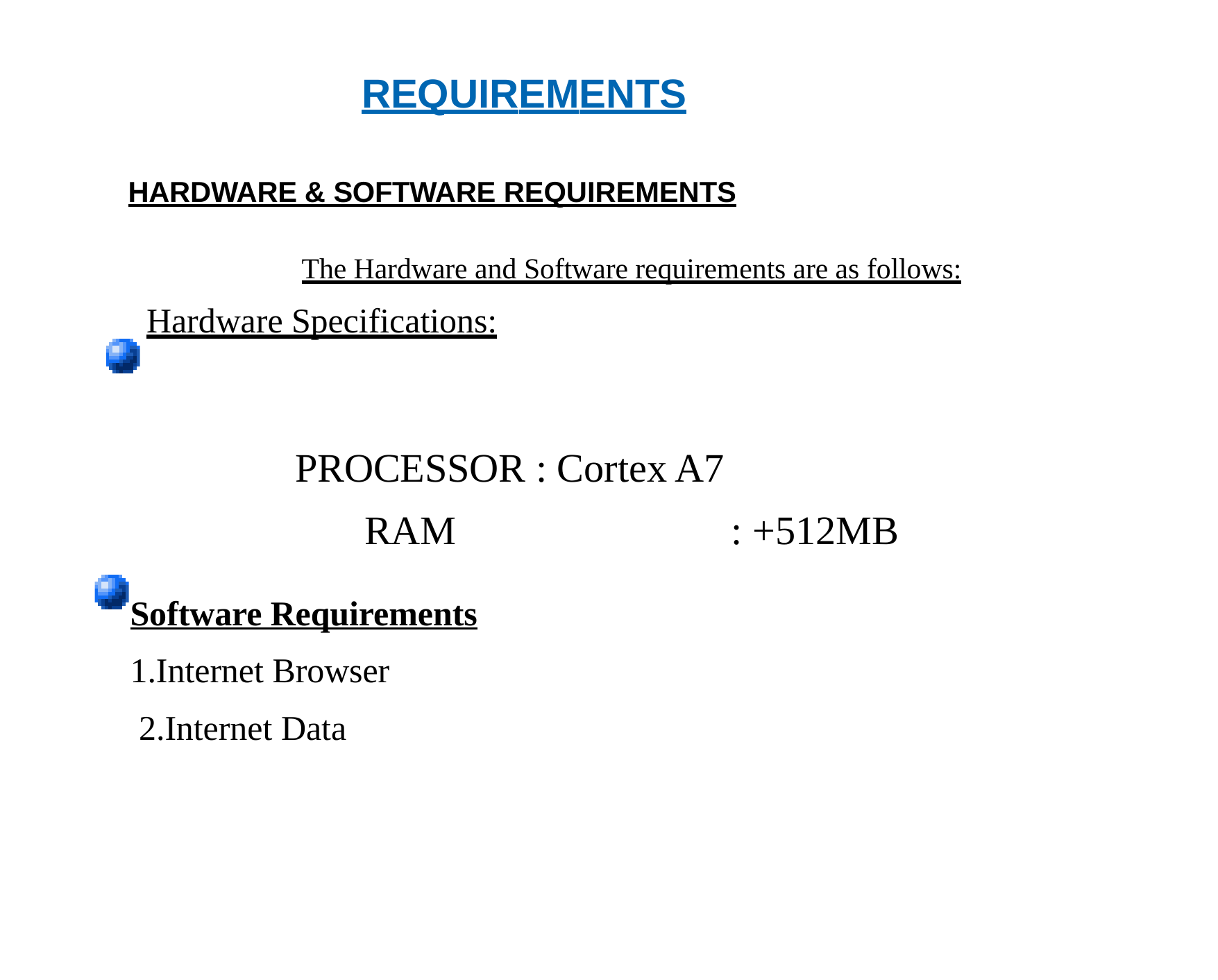

# REQUIREMENTS
HARDWARE & SOFTWARE REQUIREMENTS

The Hardware and Software requirements are as follows:
Hardware Specifications:

PROCESSOR : Cortex A7
RAM	: +512MB

Software Requirements
1.Internet Browser
 2.Internet Data